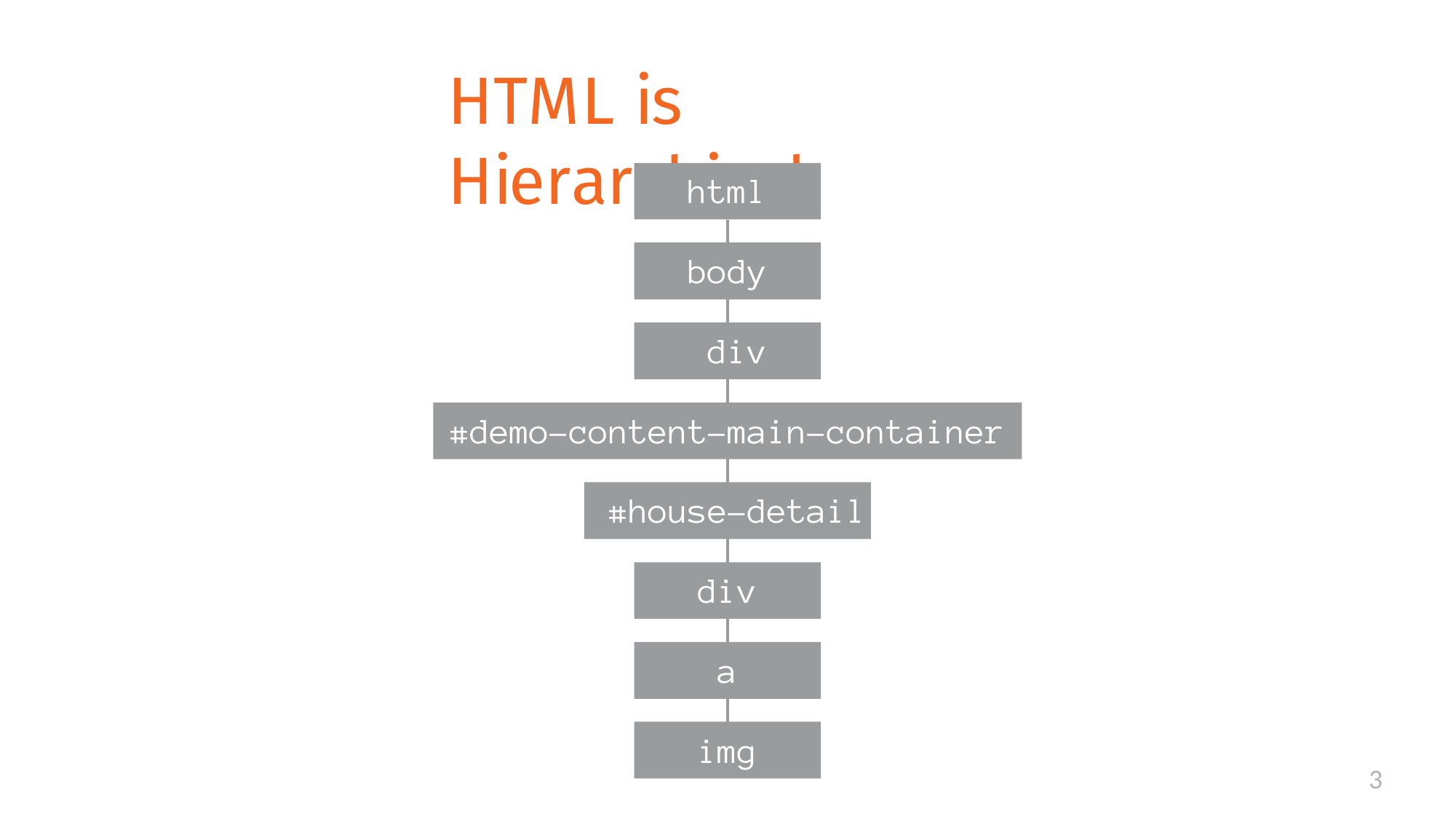

# HTML is Hierarchical

html
body  div
#demo-content-main-container  #house-detail
div  a  img
3